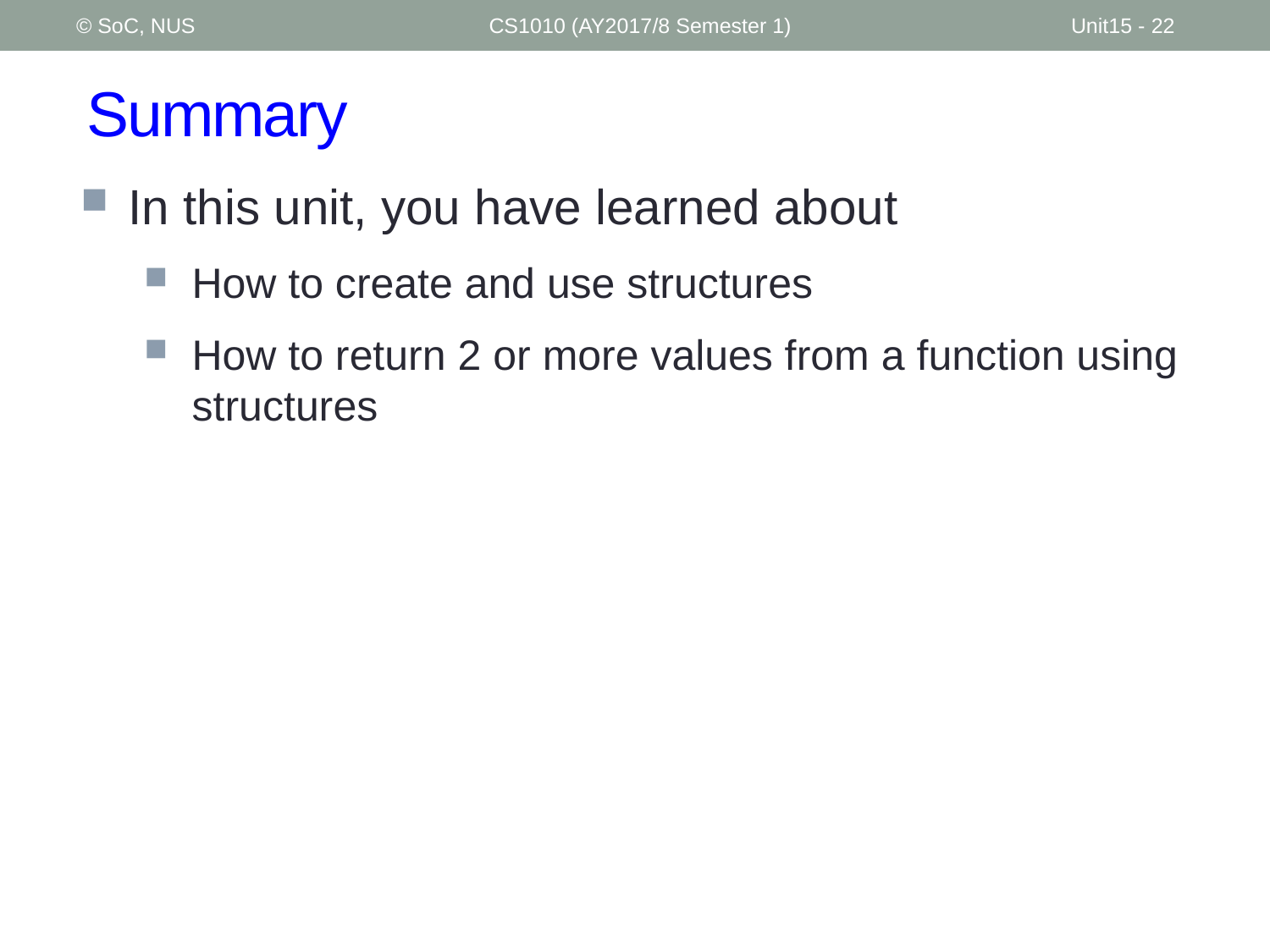

© SoC, NUS
CS1010 (AY2017/8 Semester 1)
Unit15 - 22
# Summary
In this unit, you have learned about
How to create and use structures
How to return 2 or more values from a function using structures